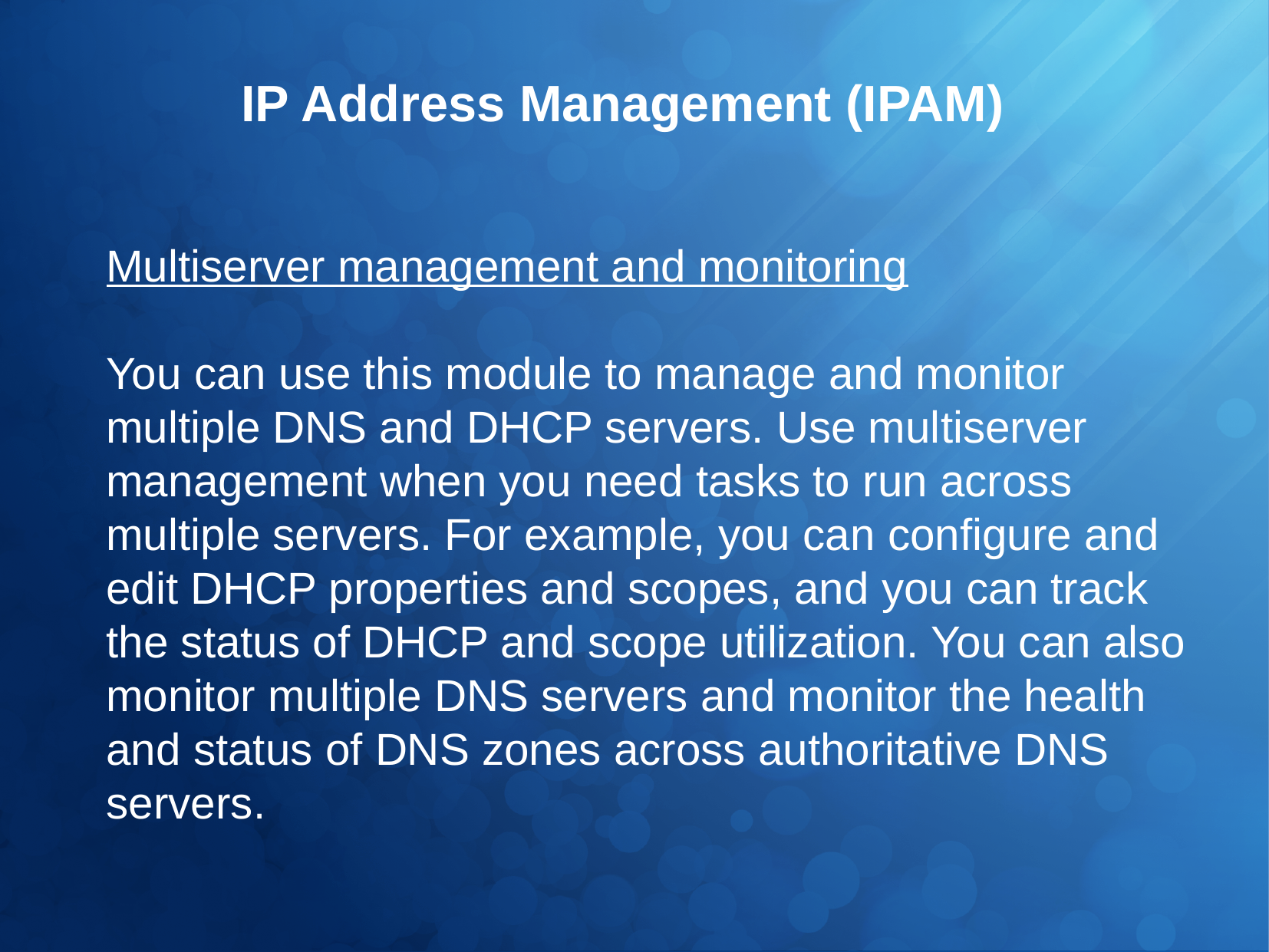

IP Address Management (IPAM)

Multiserver management and monitoring

You can use this module to manage and monitor multiple DNS and DHCP servers. Use multiserver management when you need tasks to run across multiple servers. For example, you can configure and edit DHCP properties and scopes, and you can track the status of DHCP and scope utilization. You can also monitor multiple DNS servers and monitor the health and status of DNS zones across authoritative DNS servers.